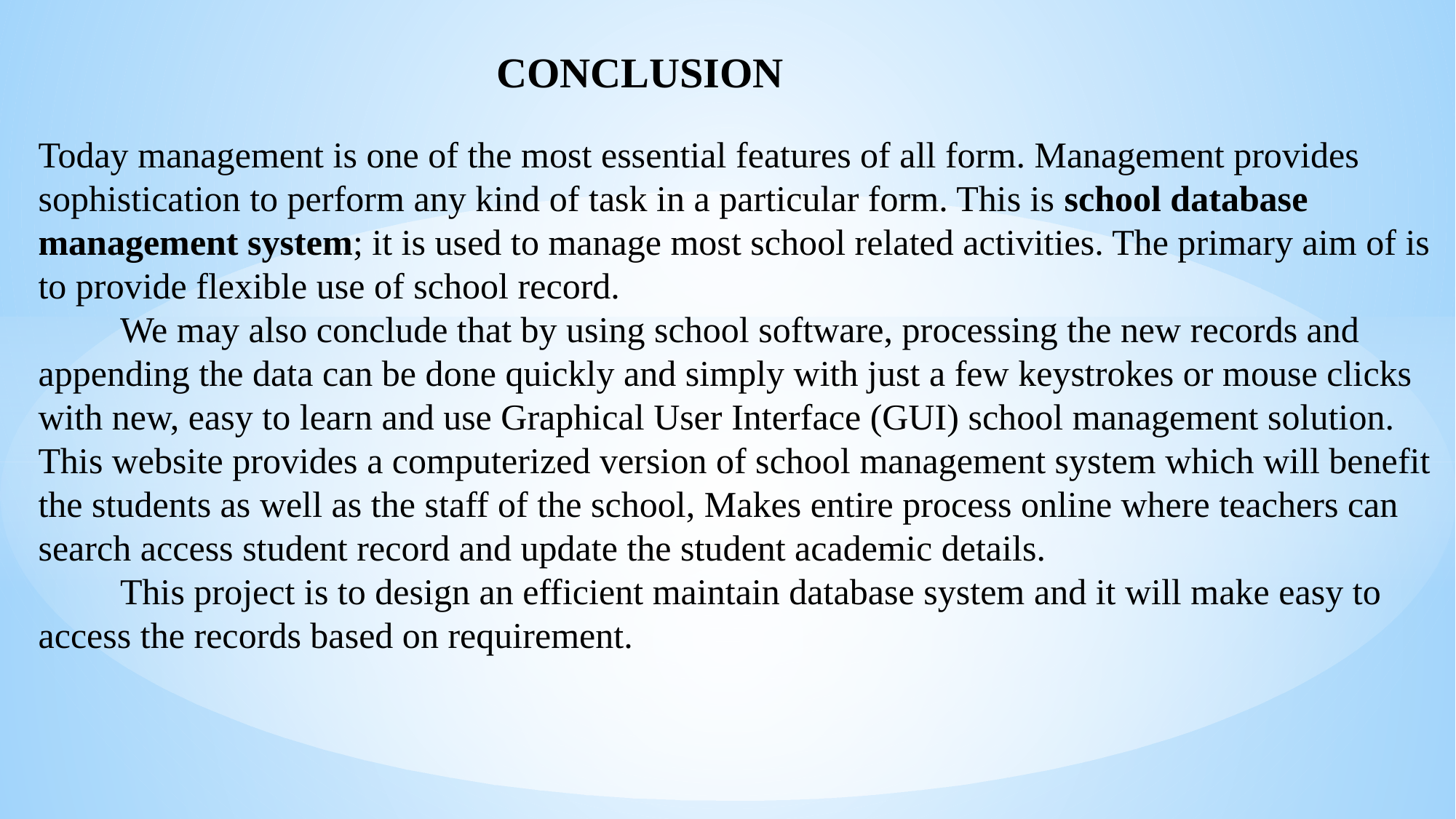

CONCLUSION
Today management is one of the most essential features of all form. Management provides sophistication to perform any kind of task in a particular form. This is school database management system; it is used to manage most school related activities. The primary aim of is to provide flexible use of school record.
         We may also conclude that by using school software, processing the new records and appending the data can be done quickly and simply with just a few keystrokes or mouse clicks with new, easy to learn and use Graphical User Interface (GUI) school management solution. This website provides a computerized version of school management system which will benefit the students as well as the staff of the school, Makes entire process online where teachers can search access student record and update the student academic details.
         This project is to design an efficient maintain database system and it will make easy to access the records based on requirement.